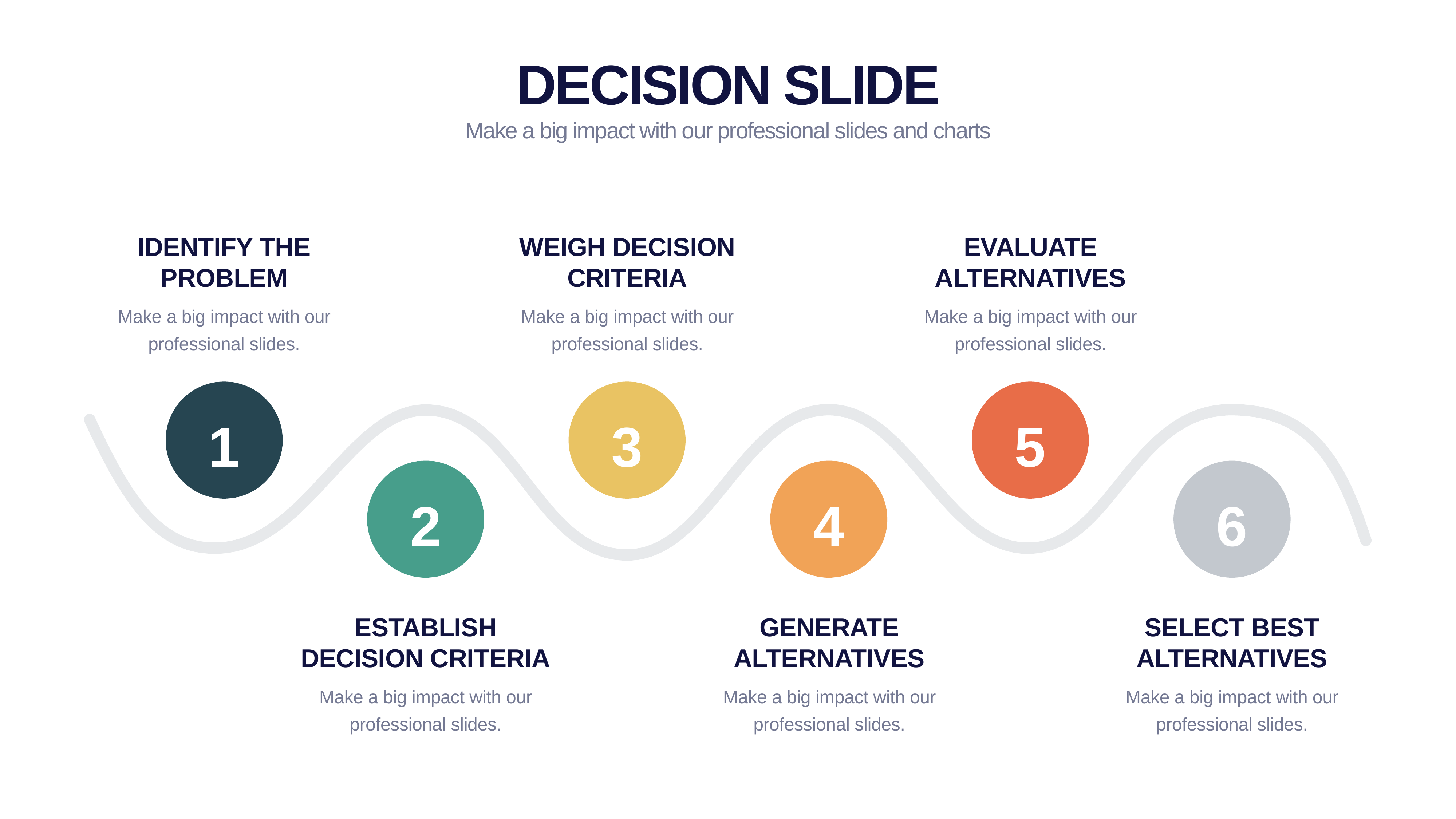

DECISION SLIDE
Make a big impact with our professional slides and charts
IDENTIFY THE PROBLEM
WEIGH DECISION CRITERIA
EVALUATE ALTERNATIVES
Make a big impact with our professional slides.
Make a big impact with our professional slides.
Make a big impact with our professional slides.

1
3
5

2
4
6
ESTABLISH DECISION CRITERIA
GENERATE ALTERNATIVES
SELECT BEST ALTERNATIVES
Make a big impact with our professional slides.
Make a big impact with our professional slides.
Make a big impact with our professional slides.